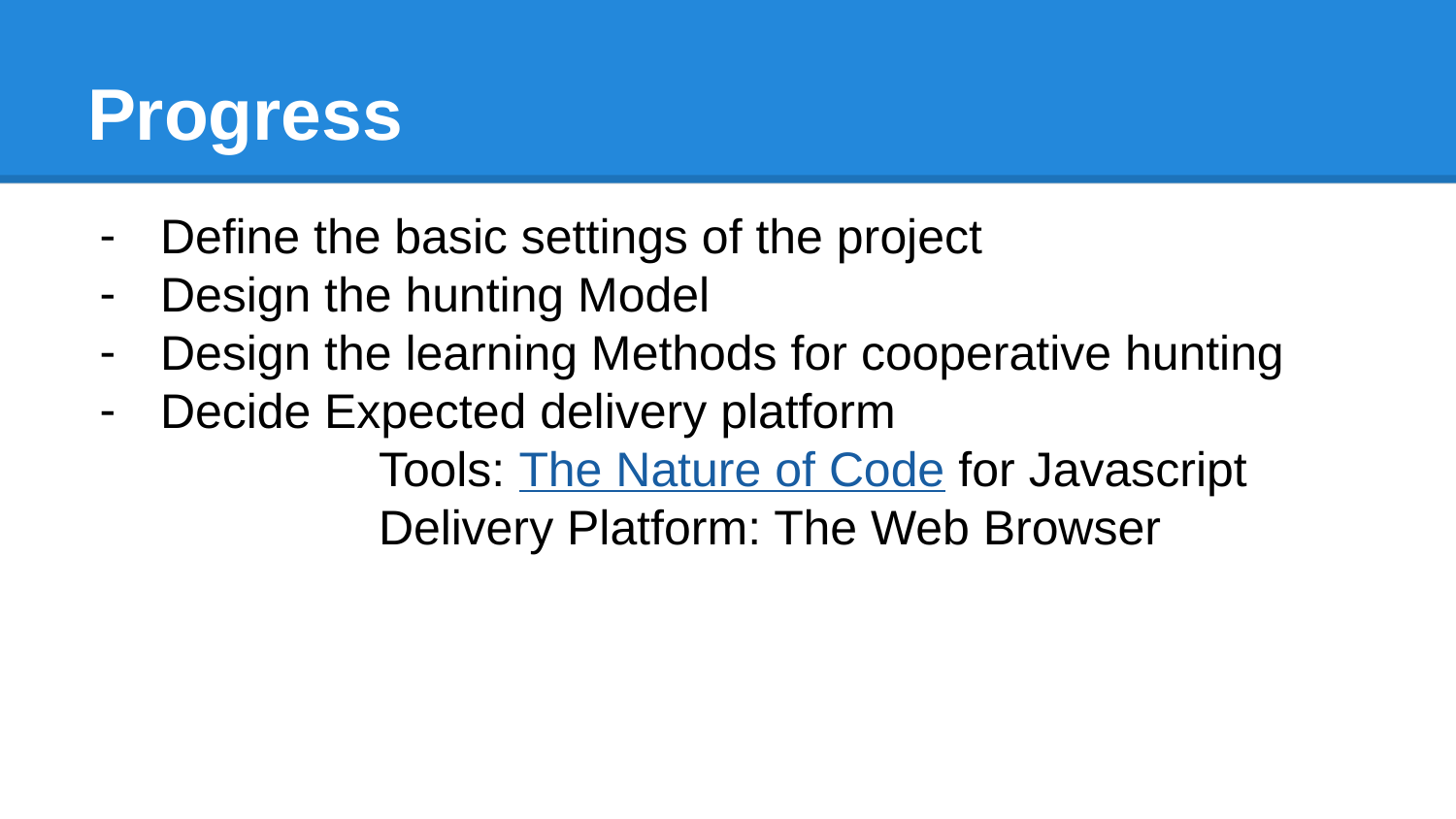

# Progress
Define the basic settings of the project
Design the hunting Model
Design the learning Methods for cooperative hunting
Decide Expected delivery platform
		Tools: The Nature of Code for Javascript
		Delivery Platform: The Web Browser